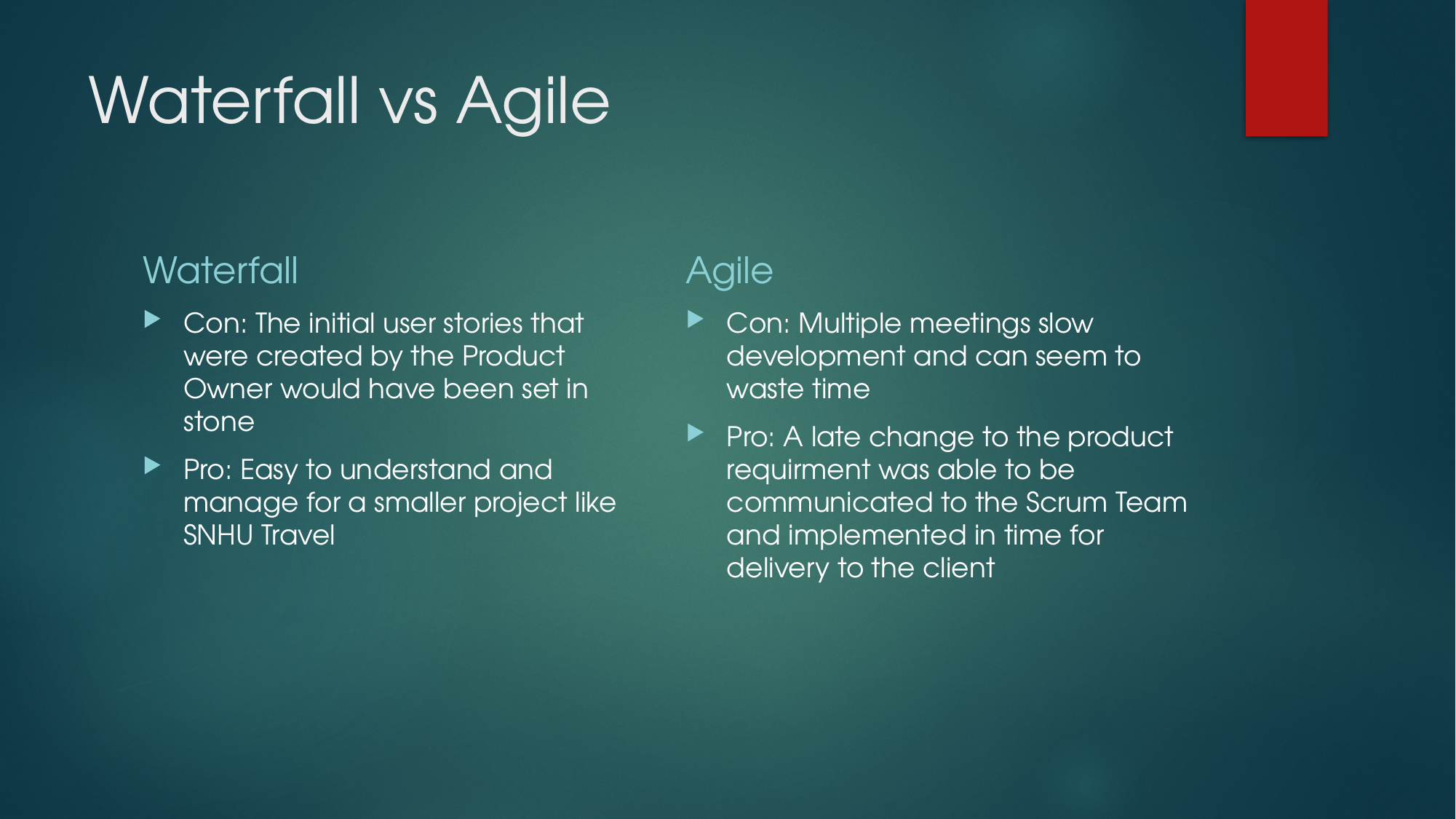

# Waterfall vs Agile
Waterfall
Agile
Con: The initial user stories that were created by the Product Owner would have been set in stone
Pro: Easy to understand and manage for a smaller project like SNHU Travel

Con: Multiple meetings slow development and can seem to waste time
Pro: A late change to the product requirment was able to be communicated to the Scrum Team and implemented in time for delivery to the client